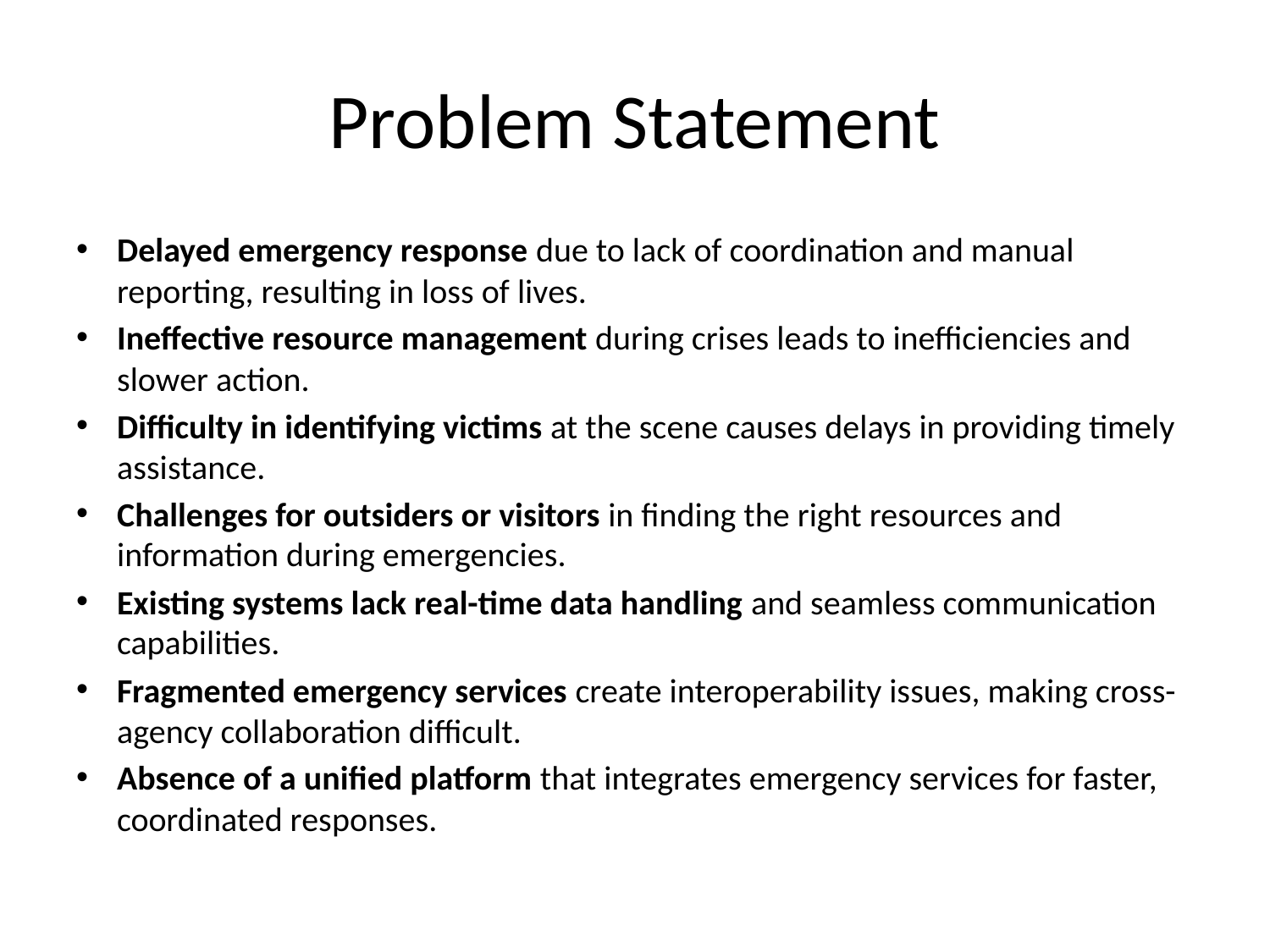

# Problem Statement
Delayed emergency response due to lack of coordination and manual reporting, resulting in loss of lives.
Ineffective resource management during crises leads to inefficiencies and slower action.
Difficulty in identifying victims at the scene causes delays in providing timely assistance.
Challenges for outsiders or visitors in finding the right resources and information during emergencies.
Existing systems lack real-time data handling and seamless communication capabilities.
Fragmented emergency services create interoperability issues, making cross-agency collaboration difficult.
Absence of a unified platform that integrates emergency services for faster, coordinated responses.